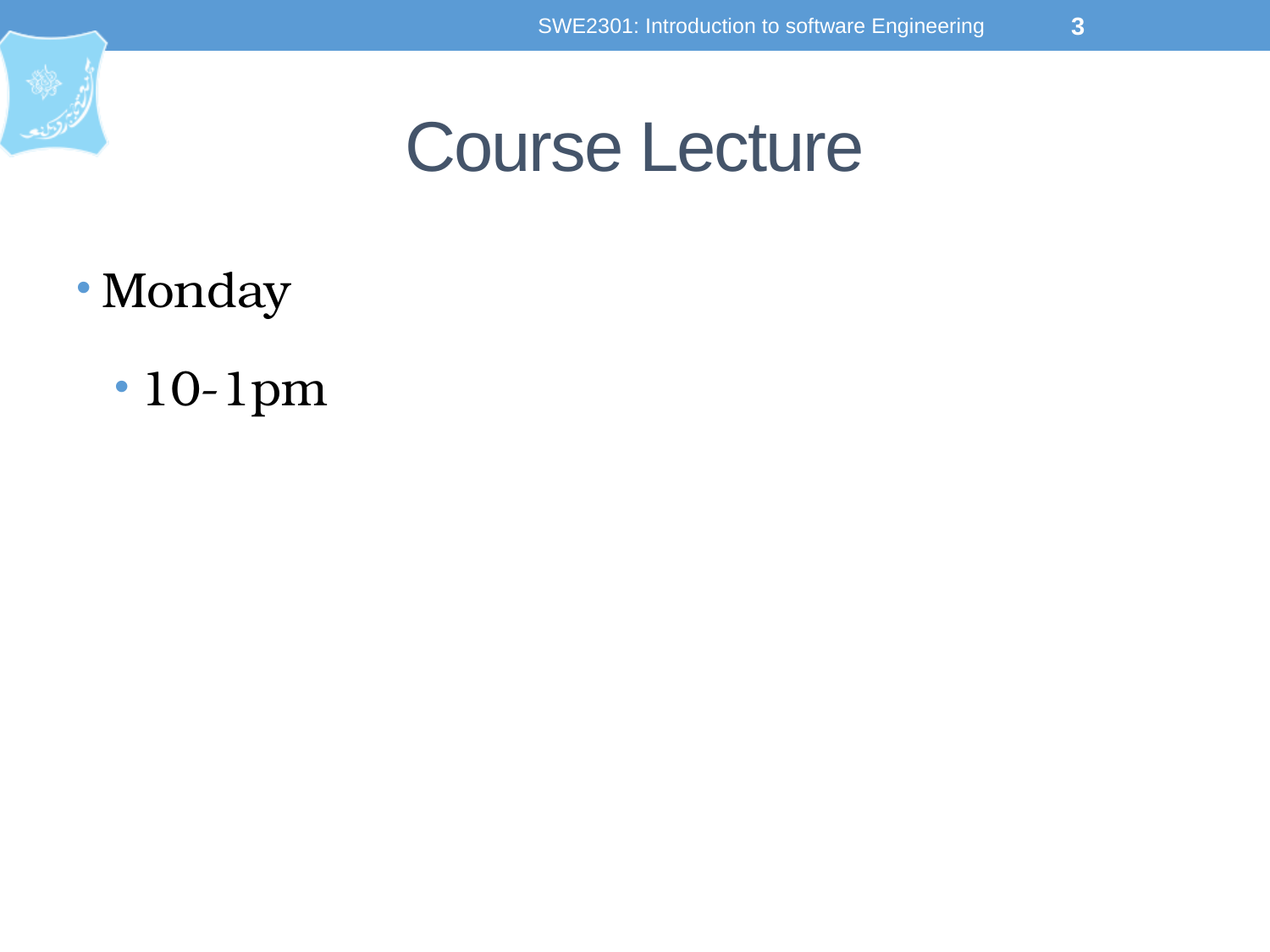

SWE2301: Introduction to software Engineering
3
# Course Lecture
Monday
10-1pm